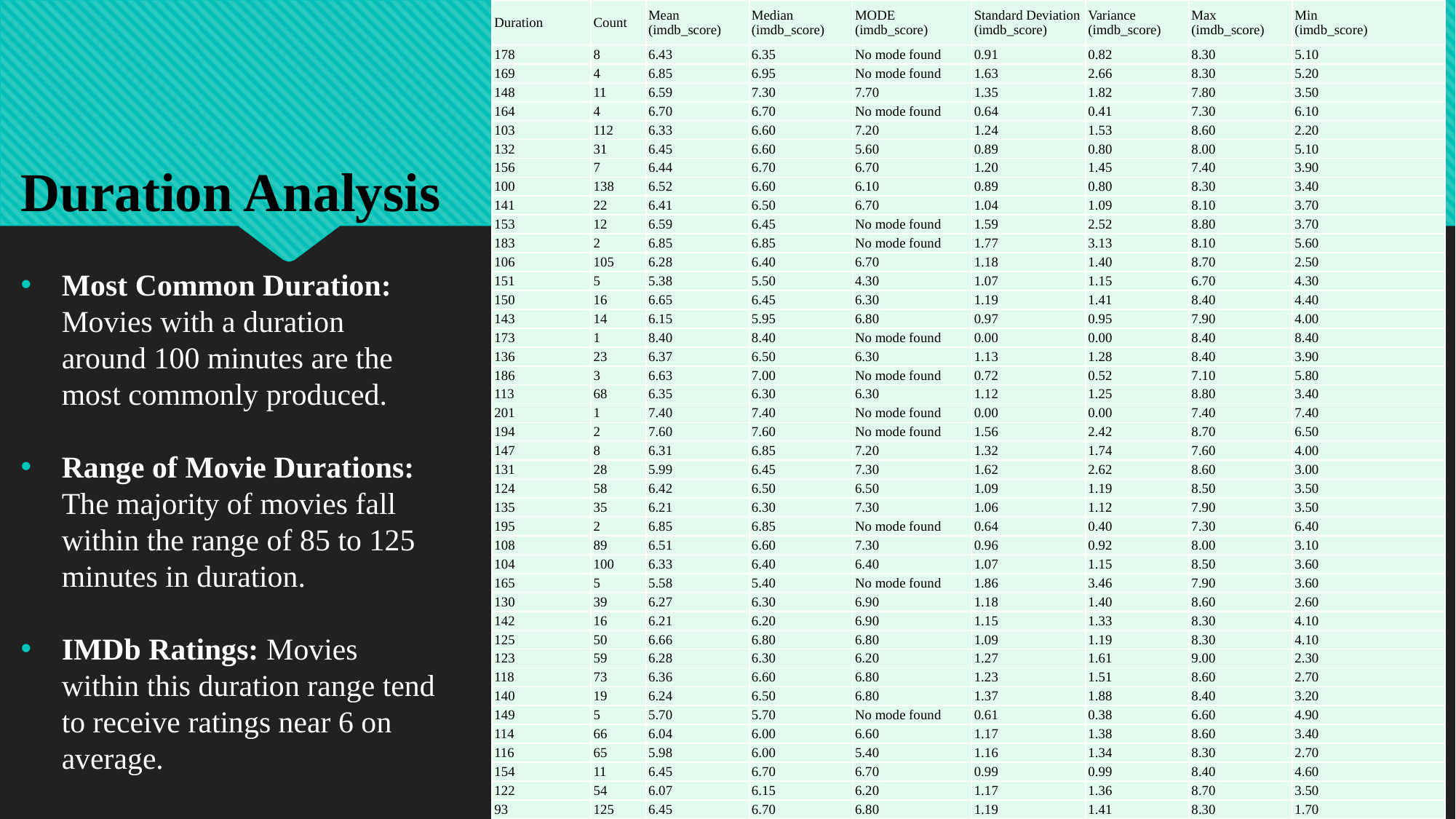

| Duration | Count | Mean (imdb\_score) | Median (imdb\_score) | MODE (imdb\_score) | Standard Deviation (imdb\_score) | Variance (imdb\_score) | Max (imdb\_score) | Min (imdb\_score) |
| --- | --- | --- | --- | --- | --- | --- | --- | --- |
| 178 | 8 | 6.43 | 6.35 | No mode found | 0.91 | 0.82 | 8.30 | 5.10 |
| 169 | 4 | 6.85 | 6.95 | No mode found | 1.63 | 2.66 | 8.30 | 5.20 |
| 148 | 11 | 6.59 | 7.30 | 7.70 | 1.35 | 1.82 | 7.80 | 3.50 |
| 164 | 4 | 6.70 | 6.70 | No mode found | 0.64 | 0.41 | 7.30 | 6.10 |
| 103 | 112 | 6.33 | 6.60 | 7.20 | 1.24 | 1.53 | 8.60 | 2.20 |
| 132 | 31 | 6.45 | 6.60 | 5.60 | 0.89 | 0.80 | 8.00 | 5.10 |
| 156 | 7 | 6.44 | 6.70 | 6.70 | 1.20 | 1.45 | 7.40 | 3.90 |
| 100 | 138 | 6.52 | 6.60 | 6.10 | 0.89 | 0.80 | 8.30 | 3.40 |
| 141 | 22 | 6.41 | 6.50 | 6.70 | 1.04 | 1.09 | 8.10 | 3.70 |
| 153 | 12 | 6.59 | 6.45 | No mode found | 1.59 | 2.52 | 8.80 | 3.70 |
| 183 | 2 | 6.85 | 6.85 | No mode found | 1.77 | 3.13 | 8.10 | 5.60 |
| 106 | 105 | 6.28 | 6.40 | 6.70 | 1.18 | 1.40 | 8.70 | 2.50 |
| 151 | 5 | 5.38 | 5.50 | 4.30 | 1.07 | 1.15 | 6.70 | 4.30 |
| 150 | 16 | 6.65 | 6.45 | 6.30 | 1.19 | 1.41 | 8.40 | 4.40 |
| 143 | 14 | 6.15 | 5.95 | 6.80 | 0.97 | 0.95 | 7.90 | 4.00 |
| 173 | 1 | 8.40 | 8.40 | No mode found | 0.00 | 0.00 | 8.40 | 8.40 |
| 136 | 23 | 6.37 | 6.50 | 6.30 | 1.13 | 1.28 | 8.40 | 3.90 |
| 186 | 3 | 6.63 | 7.00 | No mode found | 0.72 | 0.52 | 7.10 | 5.80 |
| 113 | 68 | 6.35 | 6.30 | 6.30 | 1.12 | 1.25 | 8.80 | 3.40 |
| 201 | 1 | 7.40 | 7.40 | No mode found | 0.00 | 0.00 | 7.40 | 7.40 |
| 194 | 2 | 7.60 | 7.60 | No mode found | 1.56 | 2.42 | 8.70 | 6.50 |
| 147 | 8 | 6.31 | 6.85 | 7.20 | 1.32 | 1.74 | 7.60 | 4.00 |
| 131 | 28 | 5.99 | 6.45 | 7.30 | 1.62 | 2.62 | 8.60 | 3.00 |
| 124 | 58 | 6.42 | 6.50 | 6.50 | 1.09 | 1.19 | 8.50 | 3.50 |
| 135 | 35 | 6.21 | 6.30 | 7.30 | 1.06 | 1.12 | 7.90 | 3.50 |
| 195 | 2 | 6.85 | 6.85 | No mode found | 0.64 | 0.40 | 7.30 | 6.40 |
| 108 | 89 | 6.51 | 6.60 | 7.30 | 0.96 | 0.92 | 8.00 | 3.10 |
| 104 | 100 | 6.33 | 6.40 | 6.40 | 1.07 | 1.15 | 8.50 | 3.60 |
| 165 | 5 | 5.58 | 5.40 | No mode found | 1.86 | 3.46 | 7.90 | 3.60 |
| 130 | 39 | 6.27 | 6.30 | 6.90 | 1.18 | 1.40 | 8.60 | 2.60 |
| 142 | 16 | 6.21 | 6.20 | 6.90 | 1.15 | 1.33 | 8.30 | 4.10 |
| 125 | 50 | 6.66 | 6.80 | 6.80 | 1.09 | 1.19 | 8.30 | 4.10 |
| 123 | 59 | 6.28 | 6.30 | 6.20 | 1.27 | 1.61 | 9.00 | 2.30 |
| 118 | 73 | 6.36 | 6.60 | 6.80 | 1.23 | 1.51 | 8.60 | 2.70 |
| 140 | 19 | 6.24 | 6.50 | 6.80 | 1.37 | 1.88 | 8.40 | 3.20 |
| 149 | 5 | 5.70 | 5.70 | No mode found | 0.61 | 0.38 | 6.60 | 4.90 |
| 114 | 66 | 6.04 | 6.00 | 6.60 | 1.17 | 1.38 | 8.60 | 3.40 |
| 116 | 65 | 5.98 | 6.00 | 5.40 | 1.16 | 1.34 | 8.30 | 2.70 |
| 154 | 11 | 6.45 | 6.70 | 6.70 | 0.99 | 0.99 | 8.40 | 4.60 |
| 122 | 54 | 6.07 | 6.15 | 6.20 | 1.17 | 1.36 | 8.70 | 3.50 |
| 93 | 125 | 6.45 | 6.70 | 6.80 | 1.19 | 1.41 | 8.30 | 1.70 |
Duration Analysis
Most Common Duration: Movies with a duration around 100 minutes are the most commonly produced.

Range of Movie Durations: The majority of movies fall within the range of 85 to 125 minutes in duration.

IMDb Ratings: Movies within this duration range tend to receive ratings near 6 on average.